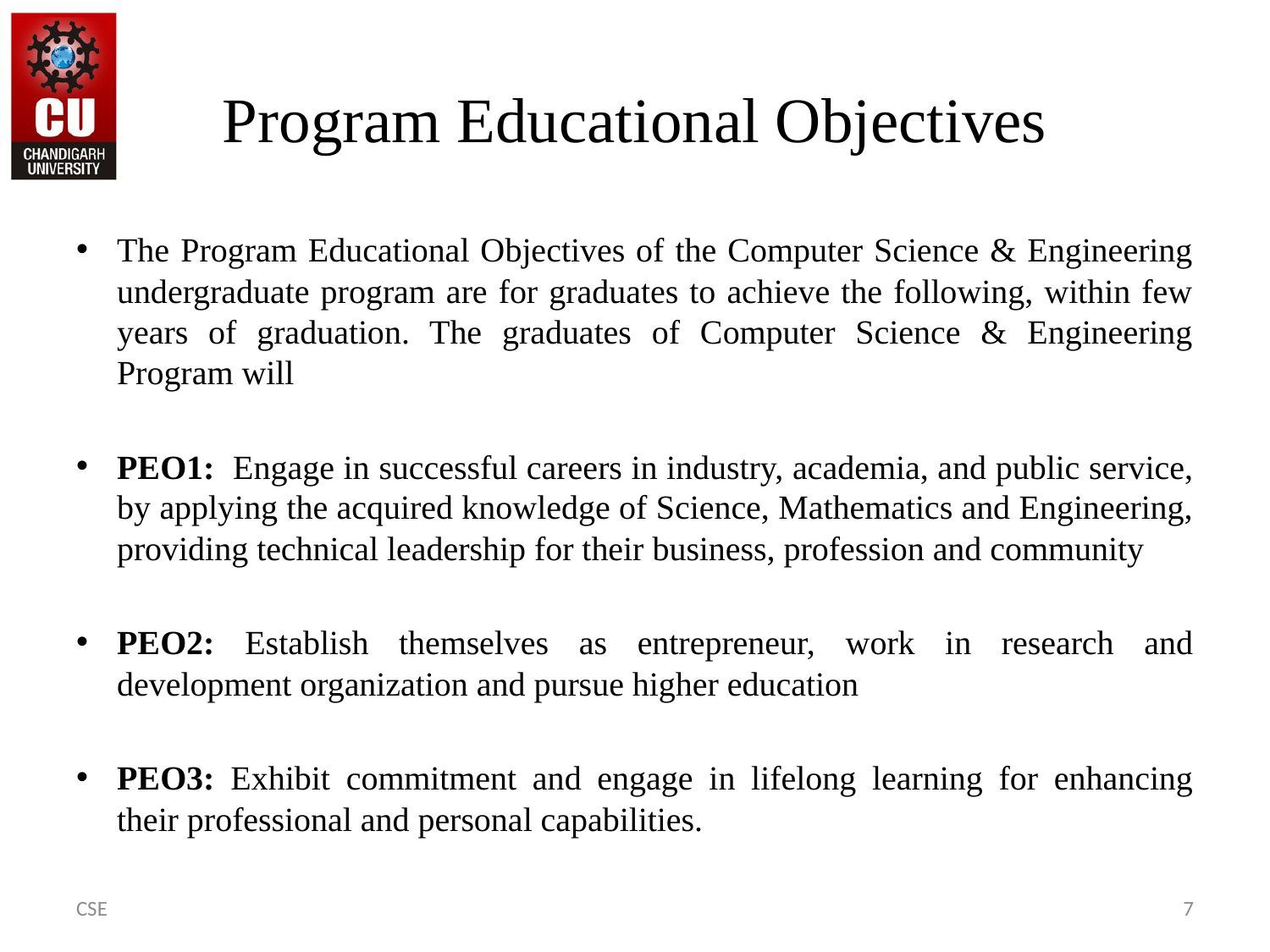

# Program Educational Objectives
The Program Educational Objectives of the Computer Science & Engineering undergraduate program are for graduates to achieve the following, within few years of graduation. The graduates of Computer Science & Engineering Program will

PEO1:  Engage in successful careers in industry, academia, and public service, by applying the acquired knowledge of Science, Mathematics and Engineering, providing technical leadership for their business, profession and community

PEO2: Establish themselves as entrepreneur, work in research and development organization and pursue higher education

PEO3: Exhibit commitment and engage in lifelong learning for enhancing their professional and personal capabilities.

CSE
7